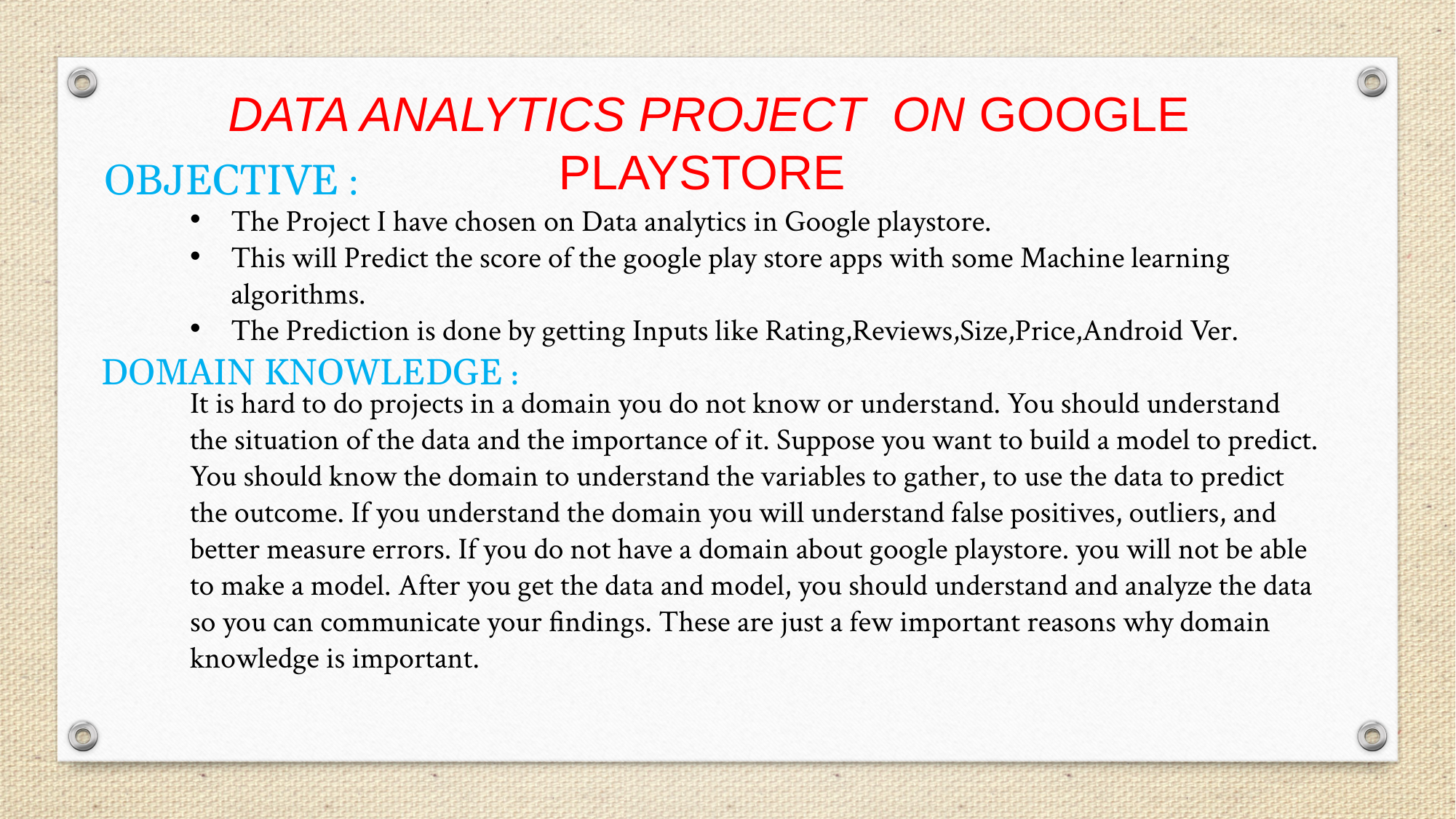

DATA ANALYTICS PROJECT  ON GOOGLE PLAYSTORE
OBJECTIVE :
The Project I have chosen on Data analytics in Google playstore.
This will Predict the score of the google play store apps with some Machine learning algorithms.
The Prediction is done by getting Inputs like Rating,Reviews,Size,Price,Android Ver.

It is hard to do projects in a domain you do not know or understand. You should understand the situation of the data and the importance of it. Suppose you want to build a model to predict. You should know the domain to understand the variables to gather, to use the data to predict the outcome. If you understand the domain you will understand false positives, outliers, and better measure errors. If you do not have a domain about google playstore. you will not be able to make a model. After you get the data and model, you should understand and analyze the data so you can communicate your findings. These are just a few important reasons why domain knowledge is important.
DOMAIN KNOWLEDGE :